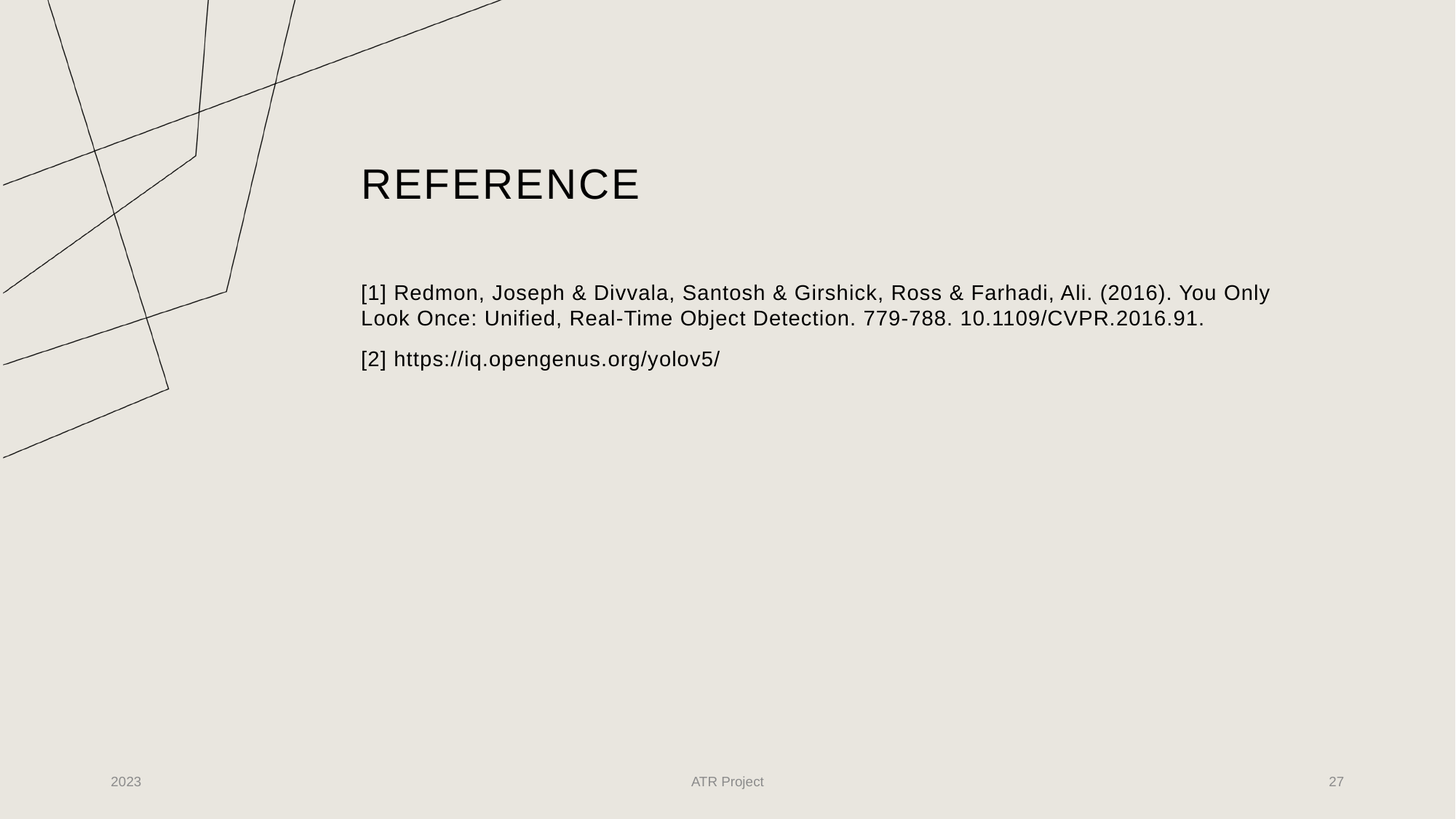

# Reference
[1] Redmon, Joseph & Divvala, Santosh & Girshick, Ross & Farhadi, Ali. (2016). You Only Look Once: Unified, Real-Time Object Detection. 779-788. 10.1109/CVPR.2016.91.
[2] https://iq.opengenus.org/yolov5/
​
2023
ATR Project
27